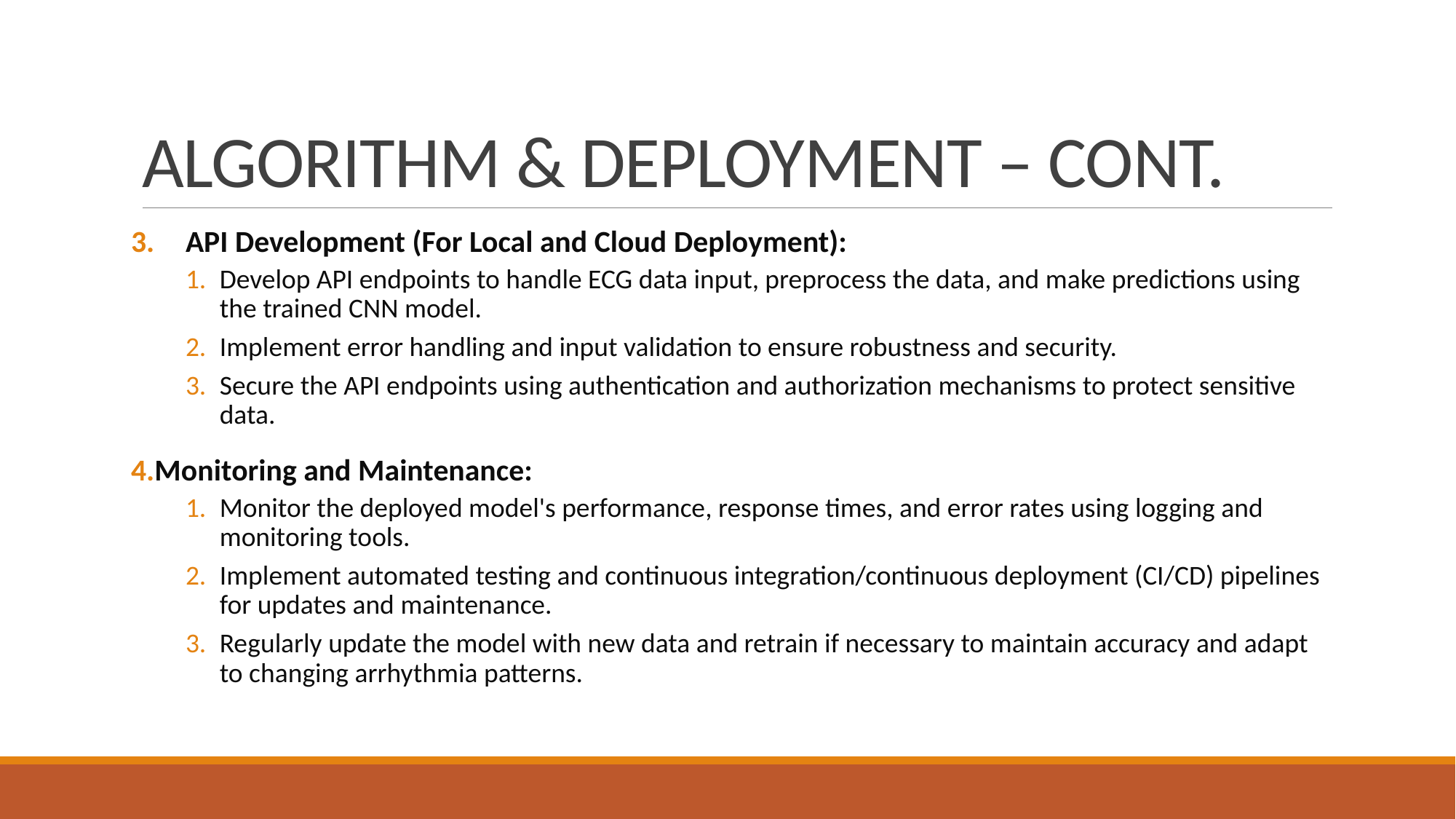

# ALGORITHM & DEPLOYMENT – CONT.
API Development (For Local and Cloud Deployment):
Develop API endpoints to handle ECG data input, preprocess the data, and make predictions using the trained CNN model.
Implement error handling and input validation to ensure robustness and security.
Secure the API endpoints using authentication and authorization mechanisms to protect sensitive data.
Monitoring and Maintenance:
Monitor the deployed model's performance, response times, and error rates using logging and monitoring tools.
Implement automated testing and continuous integration/continuous deployment (CI/CD) pipelines for updates and maintenance.
Regularly update the model with new data and retrain if necessary to maintain accuracy and adapt to changing arrhythmia patterns.